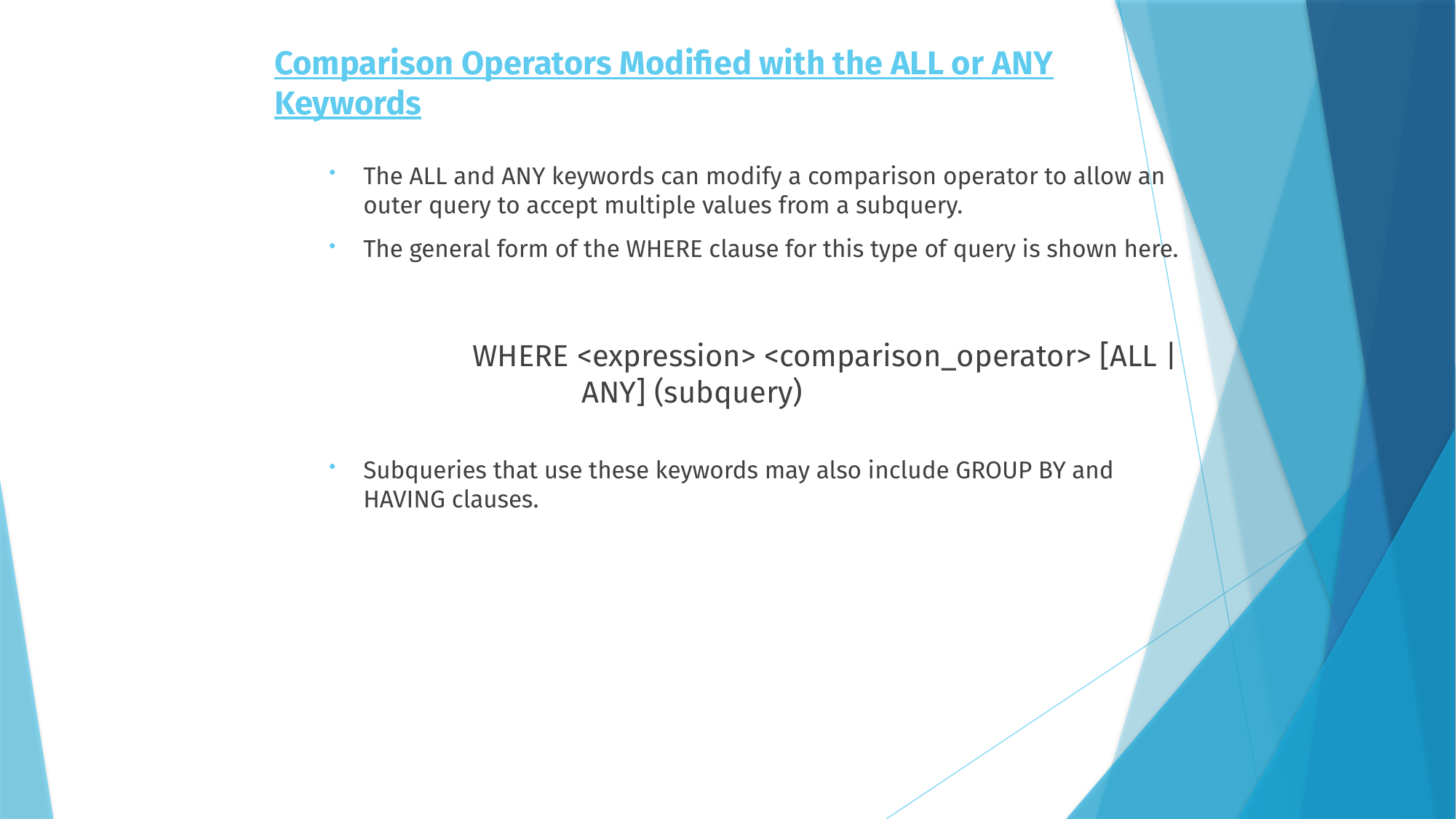

# Comparison Operators Modified with the ALL or ANY Keywords
The ALL and ANY keywords can modify a comparison operator to allow an outer query to accept multiple values from a subquery.
The general form of the WHERE clause for this type of query is shown here.

		WHERE <expression> <comparison_operator> [ALL | 		ANY] (subquery)

Subqueries that use these keywords may also include GROUP BY and HAVING clauses.